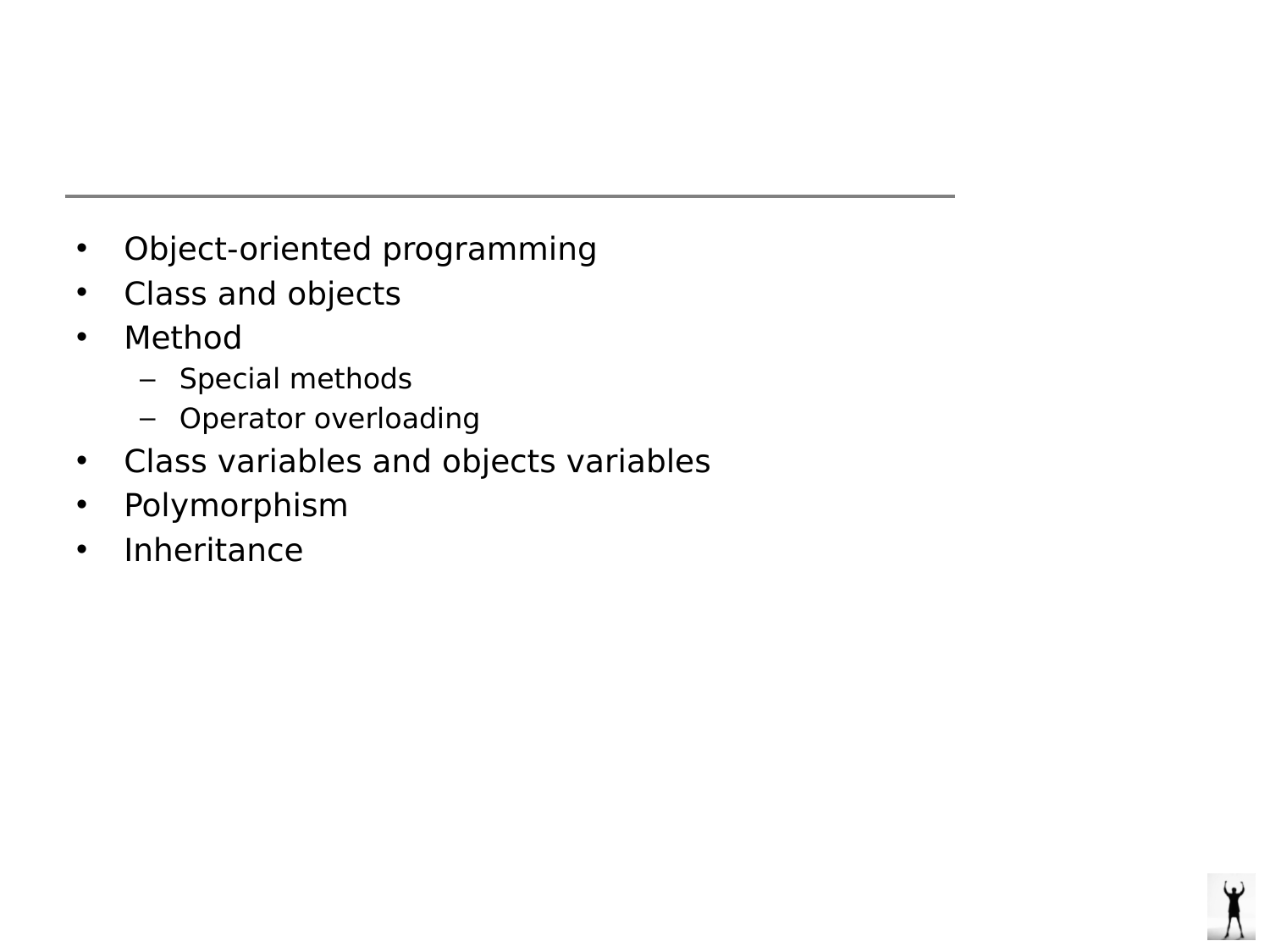

#
Object-oriented programming
Class and objects
Method
Special methods
Operator overloading
Class variables and objects variables
Polymorphism
Inheritance